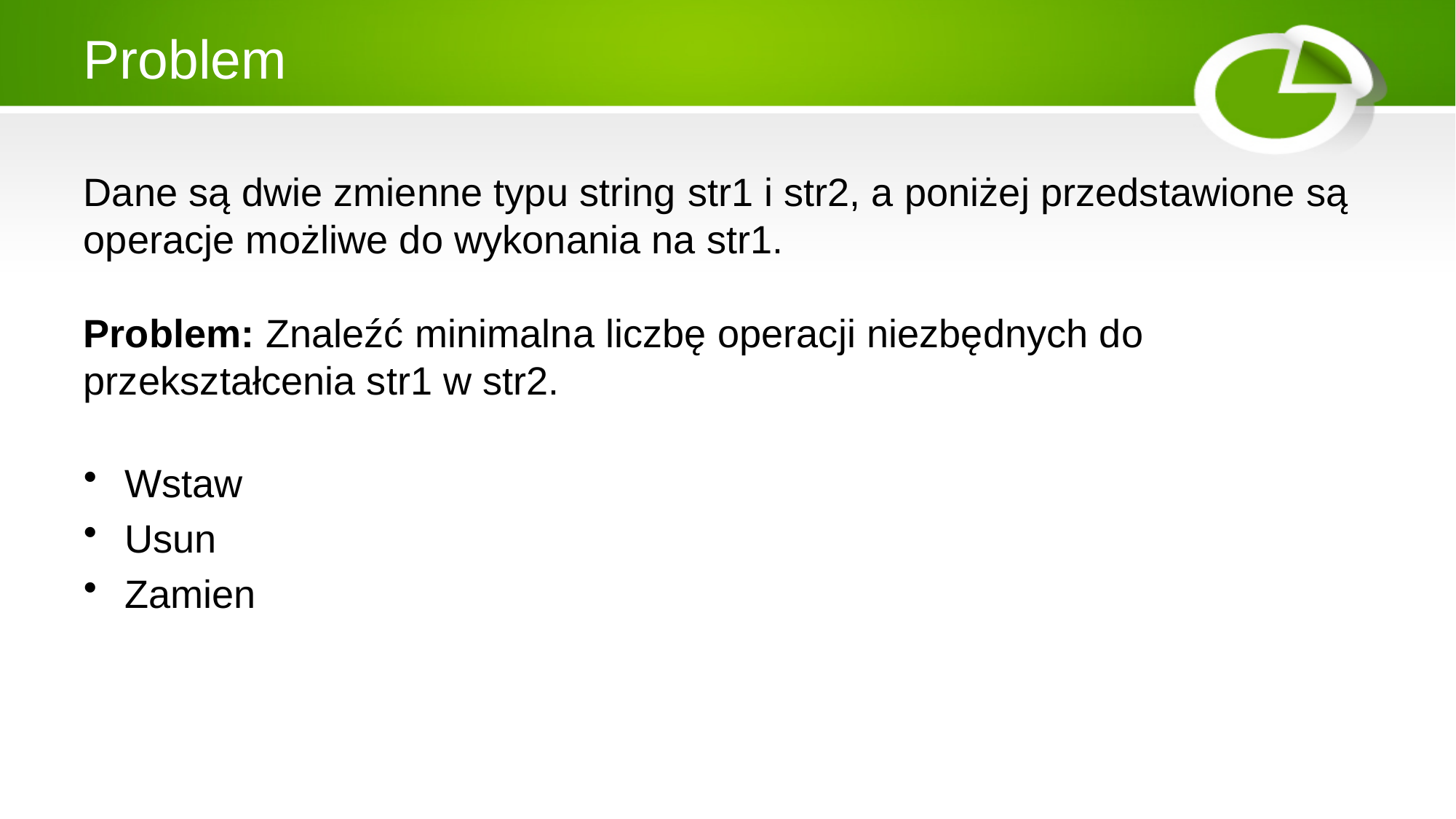

# Problem
Dane są dwie zmienne typu string str1 i str2, a poniżej przedstawione są operacje możliwe do wykonania na str1.
Problem: Znaleźć minimalna liczbę operacji niezbędnych do przekształcenia str1 w str2.
Wstaw
Usun
Zamien